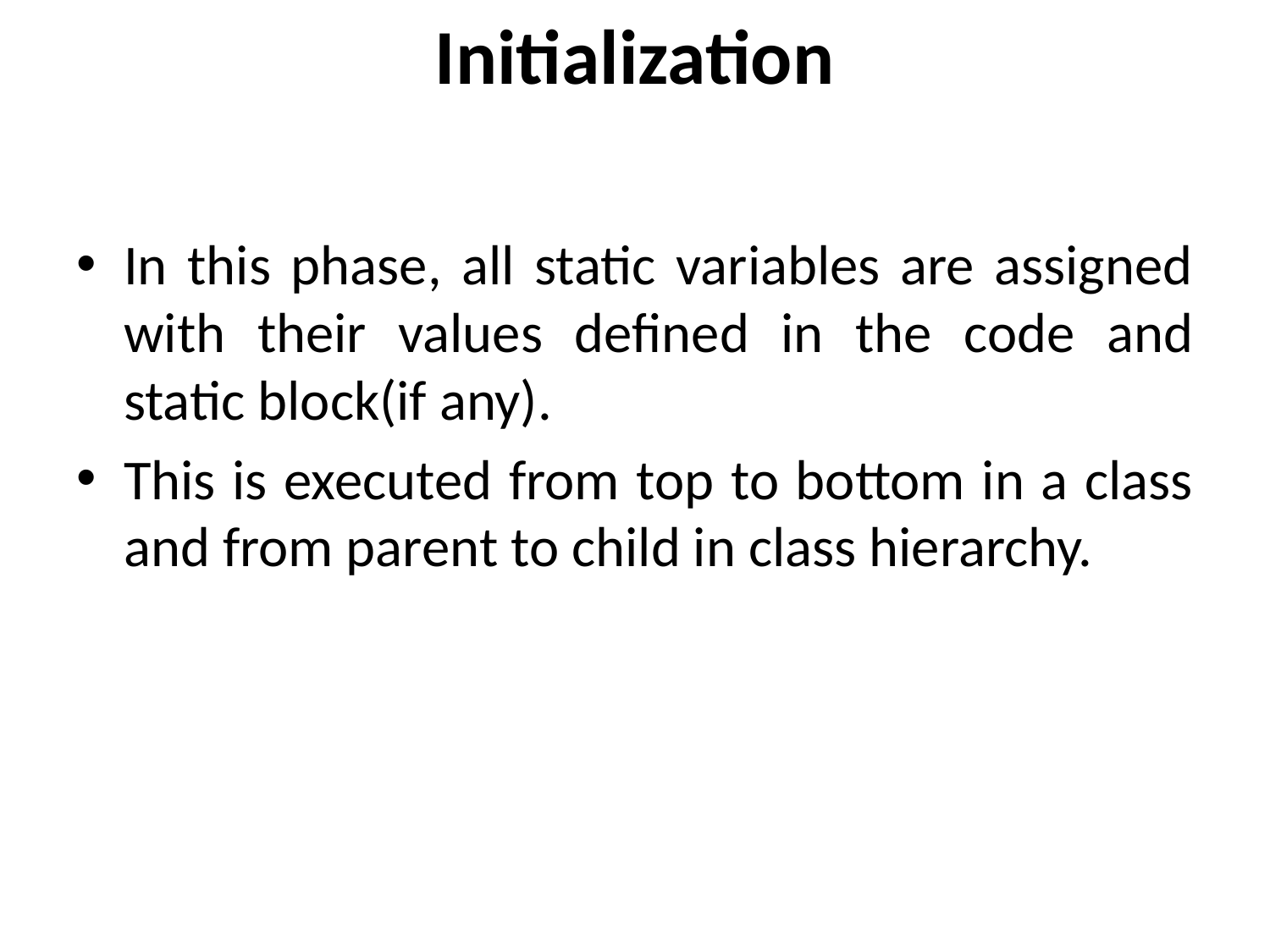

# Initialization
In this phase, all static variables are assigned with their values defined in the code and static block(if any).
This is executed from top to bottom in a class and from parent to child in class hierarchy.